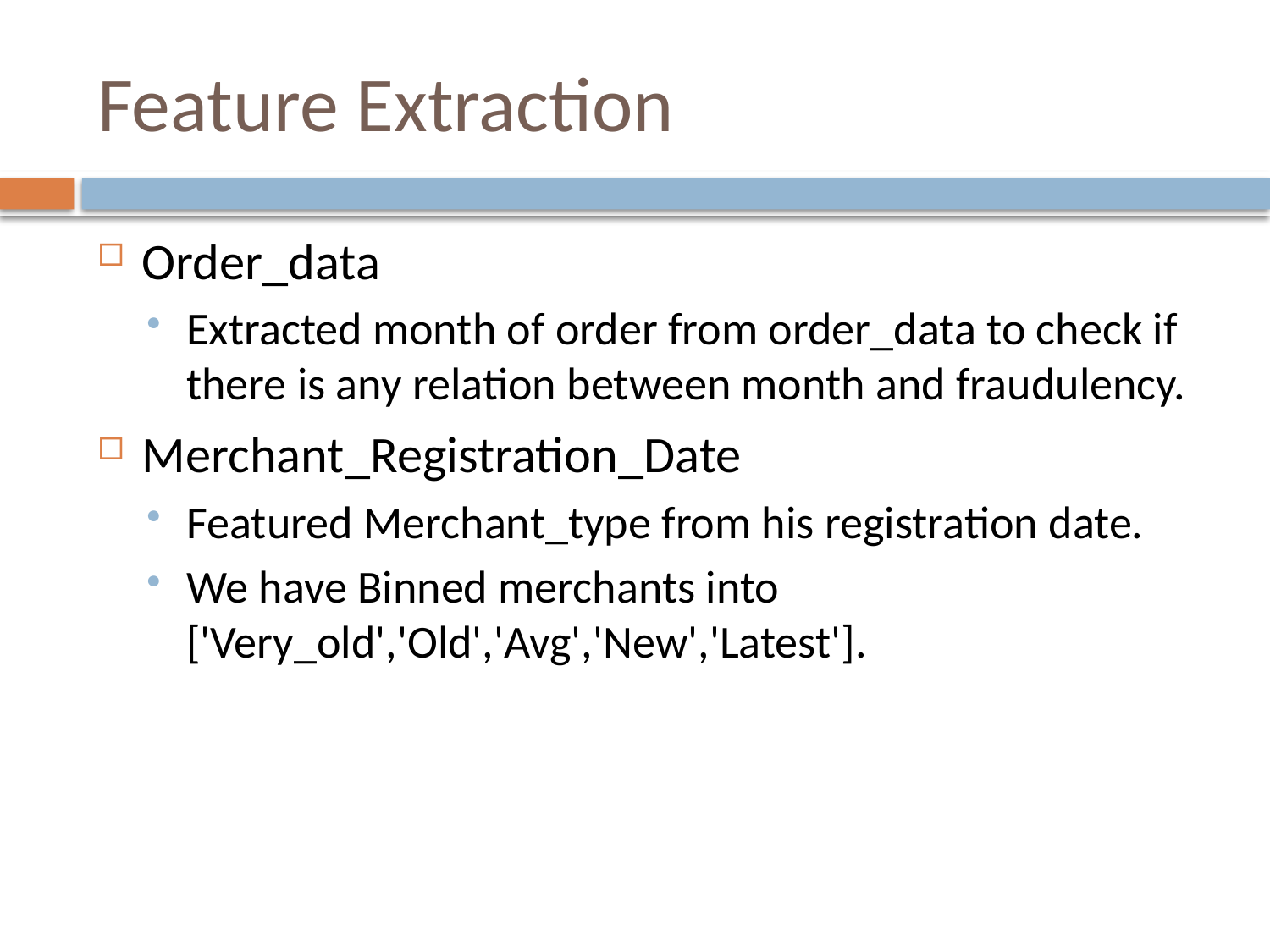

# Feature Extraction
Order_data
Extracted month of order from order_data to check if there is any relation between month and fraudulency.
Merchant_Registration_Date
Featured Merchant_type from his registration date.
We have Binned merchants into ['Very_old','Old','Avg','New','Latest'].